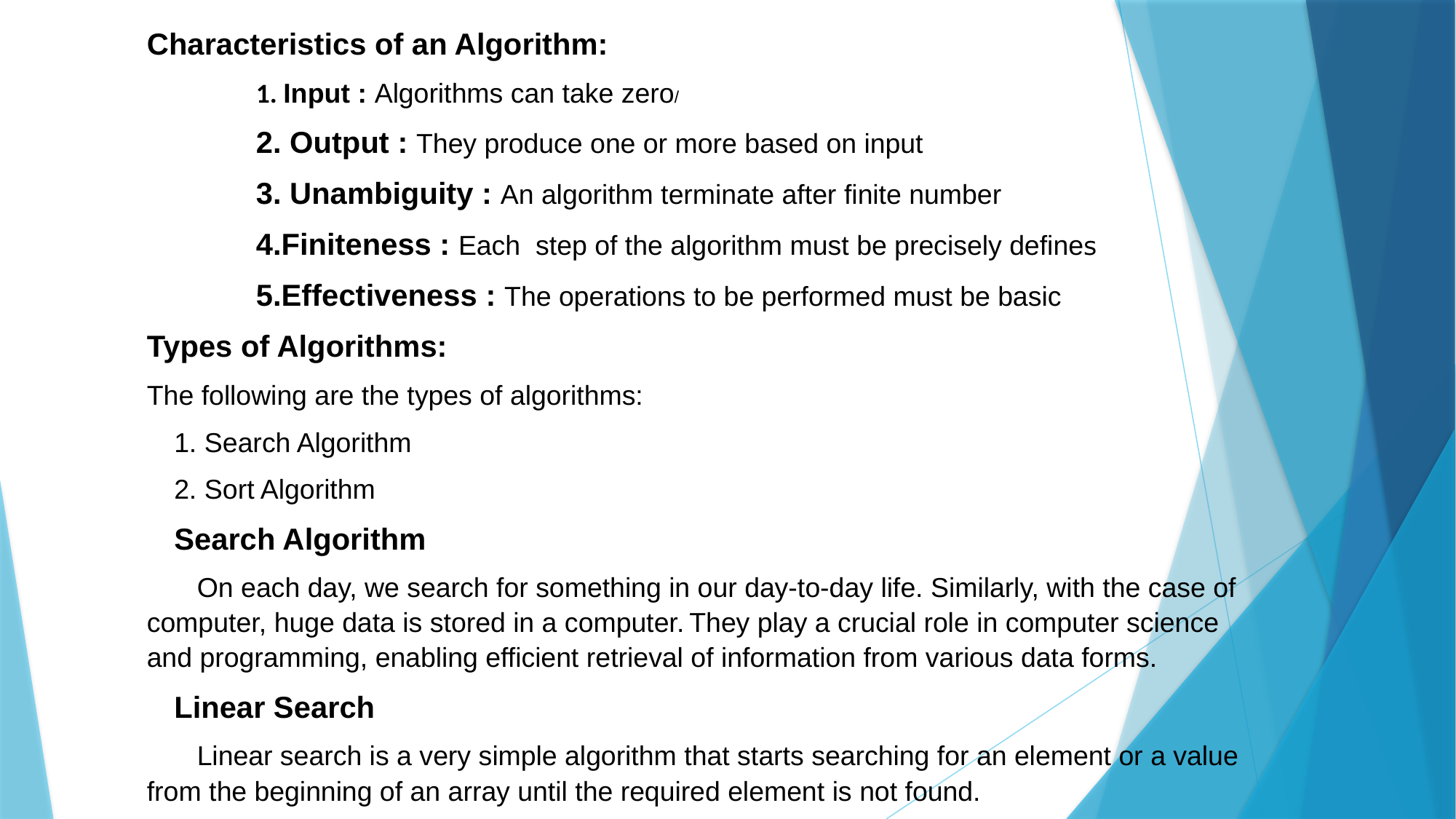

Characteristics of an Algorithm:
	1. Input : Algorithms can take zero/
	2. Output : They produce one or more based on input
	3. Unambiguity : An algorithm terminate after finite number
	4.Finiteness : Each  step of the algorithm must be precisely defines
	5.Effectiveness : The operations to be performed must be basic
Types of Algorithms:
The following are the types of algorithms:
1. Search Algorithm
2. Sort Algorithm
Search Algorithm
   On each day, we search for something in our day-to-day life. Similarly, with the case of computer, huge data is stored in a computer. They play a crucial role in computer science and programming, enabling efficient retrieval of information from various data forms.
Linear Search
   Linear search is a very simple algorithm that starts searching for an element or a value from the beginning of an array until the required element is not found.